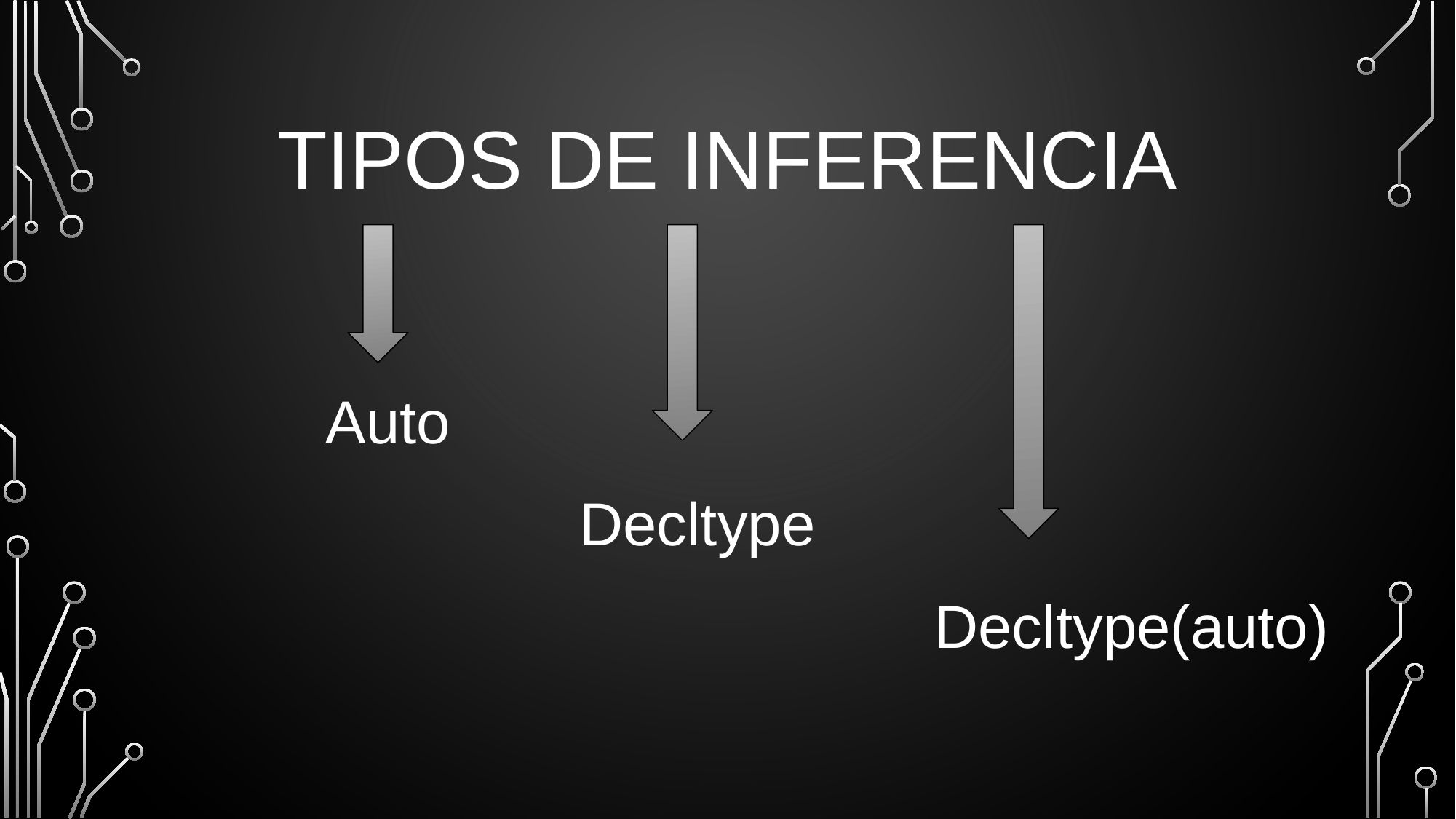

# Tipos de Inferencia

         Auto
                        Decltype
                                             Decltype(auto)